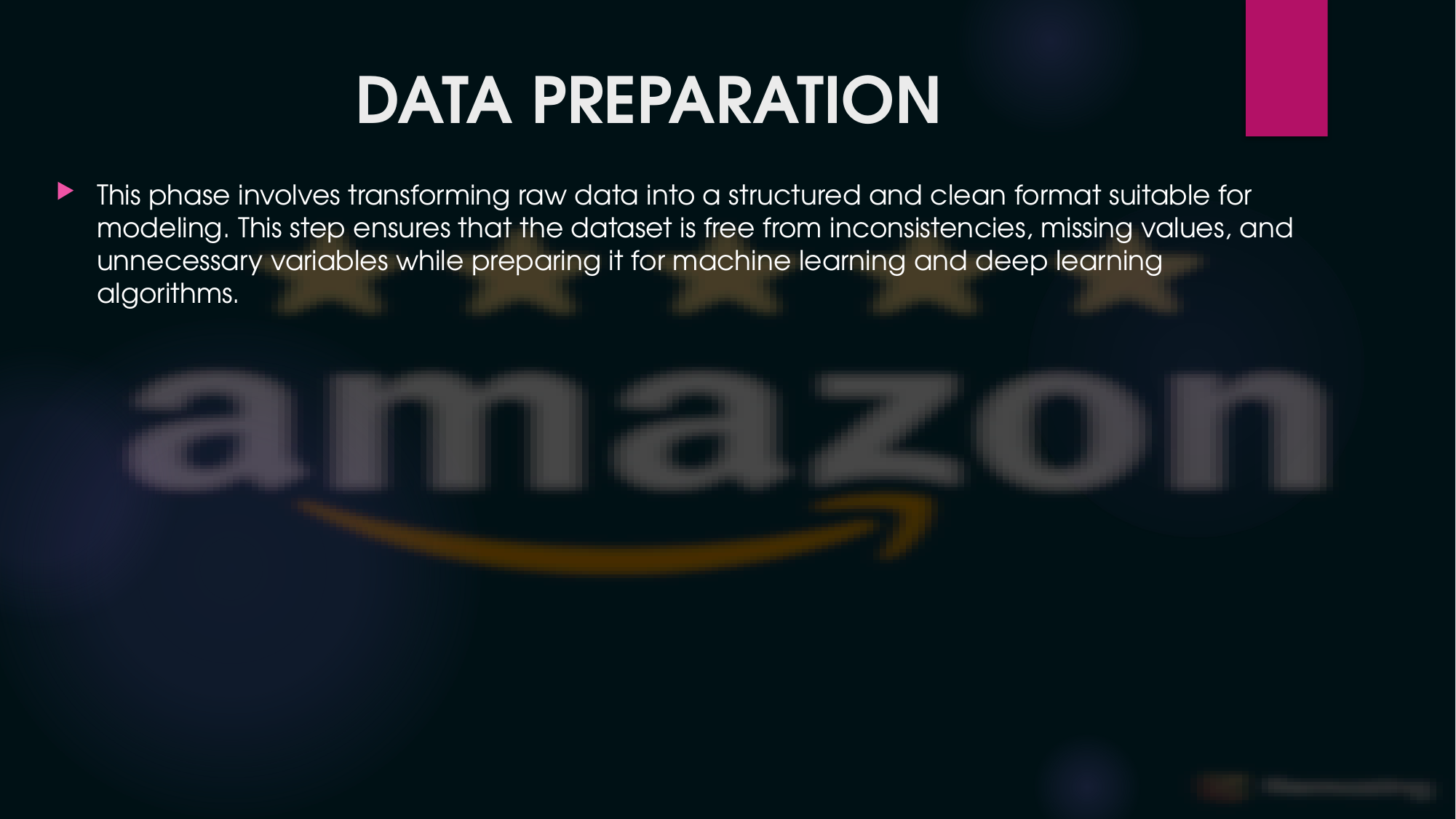

# DATA PREPARATION
This phase involves transforming raw data into a structured and clean format suitable for modeling. This step ensures that the dataset is free from inconsistencies, missing values, and unnecessary variables while preparing it for machine learning and deep learning algorithms.